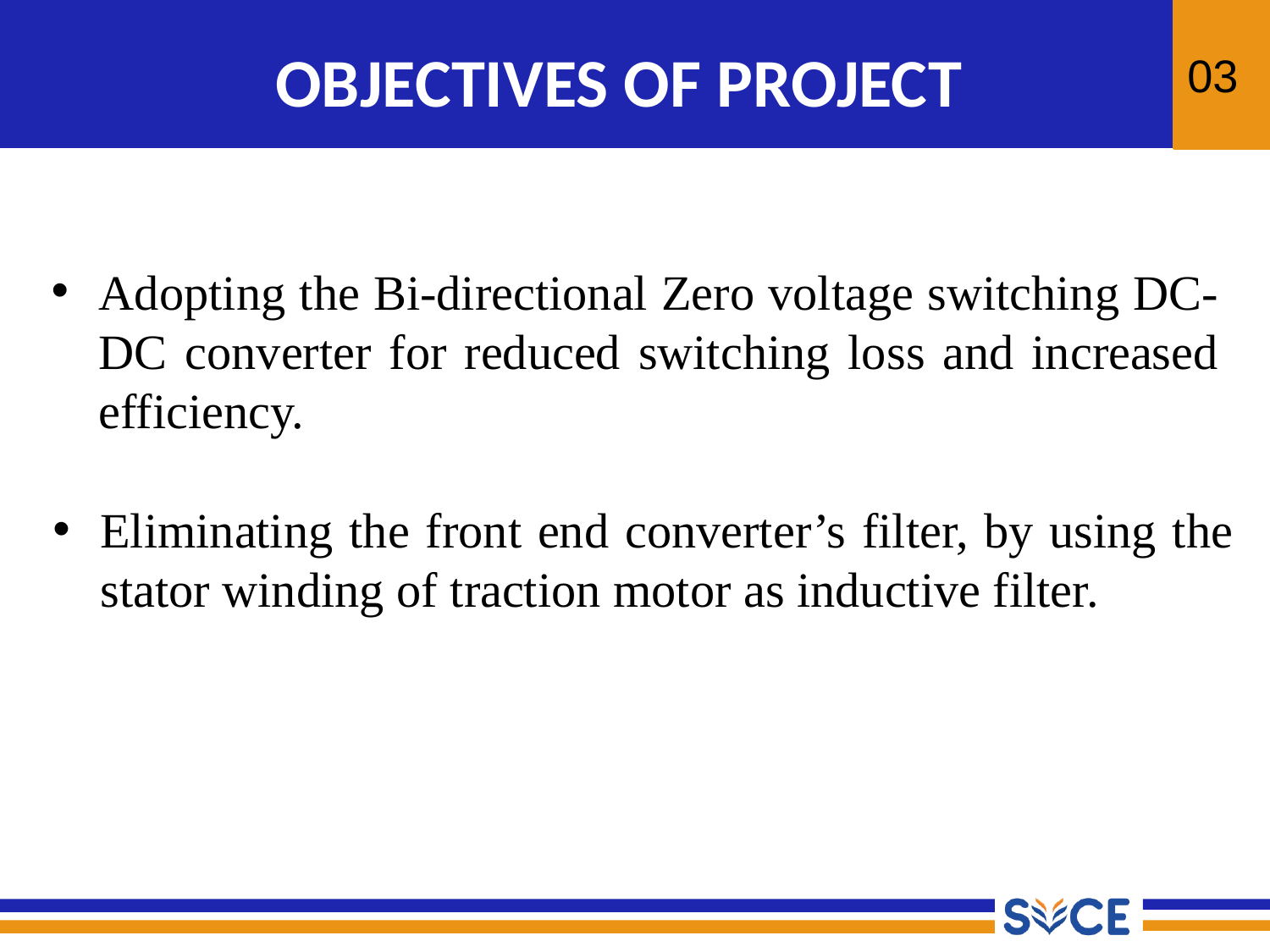

03
# OBJECTIVES OF PROJECT
Adopting the Bi-directional Zero voltage switching DC-DC converter for reduced switching loss and increased efficiency.
Eliminating the front end converter’s filter, by using the stator winding of traction motor as inductive filter.